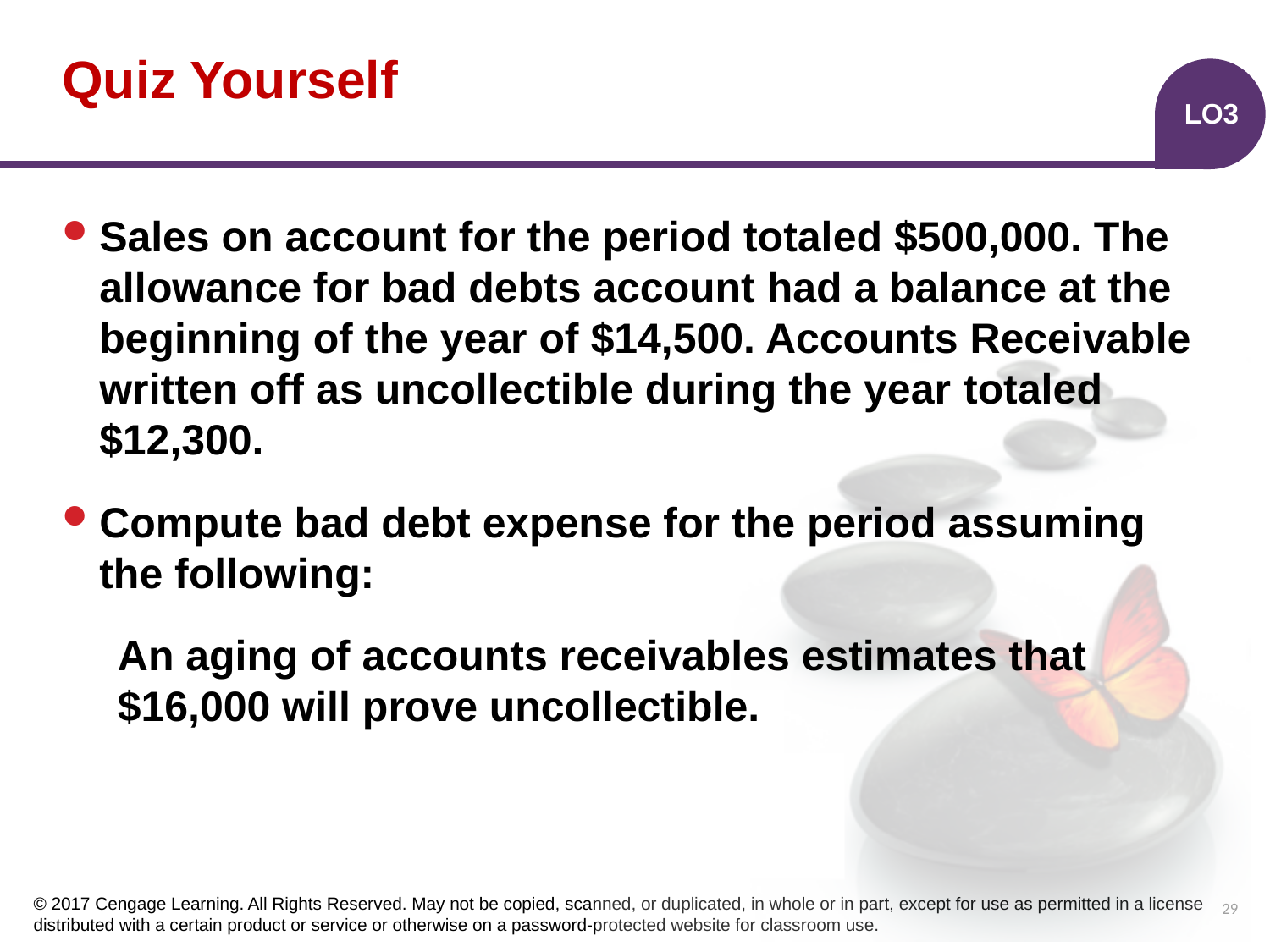

# Quiz Yourself
LO3
Sales on account for the period totaled $500,000. The allowance for bad debts account had a balance at the beginning of the year of $14,500. Accounts Receivable written off as uncollectible during the year totaled $12,300.
Compute bad debt expense for the period assuming the following:
An aging of accounts receivables estimates that $16,000 will prove uncollectible.
29